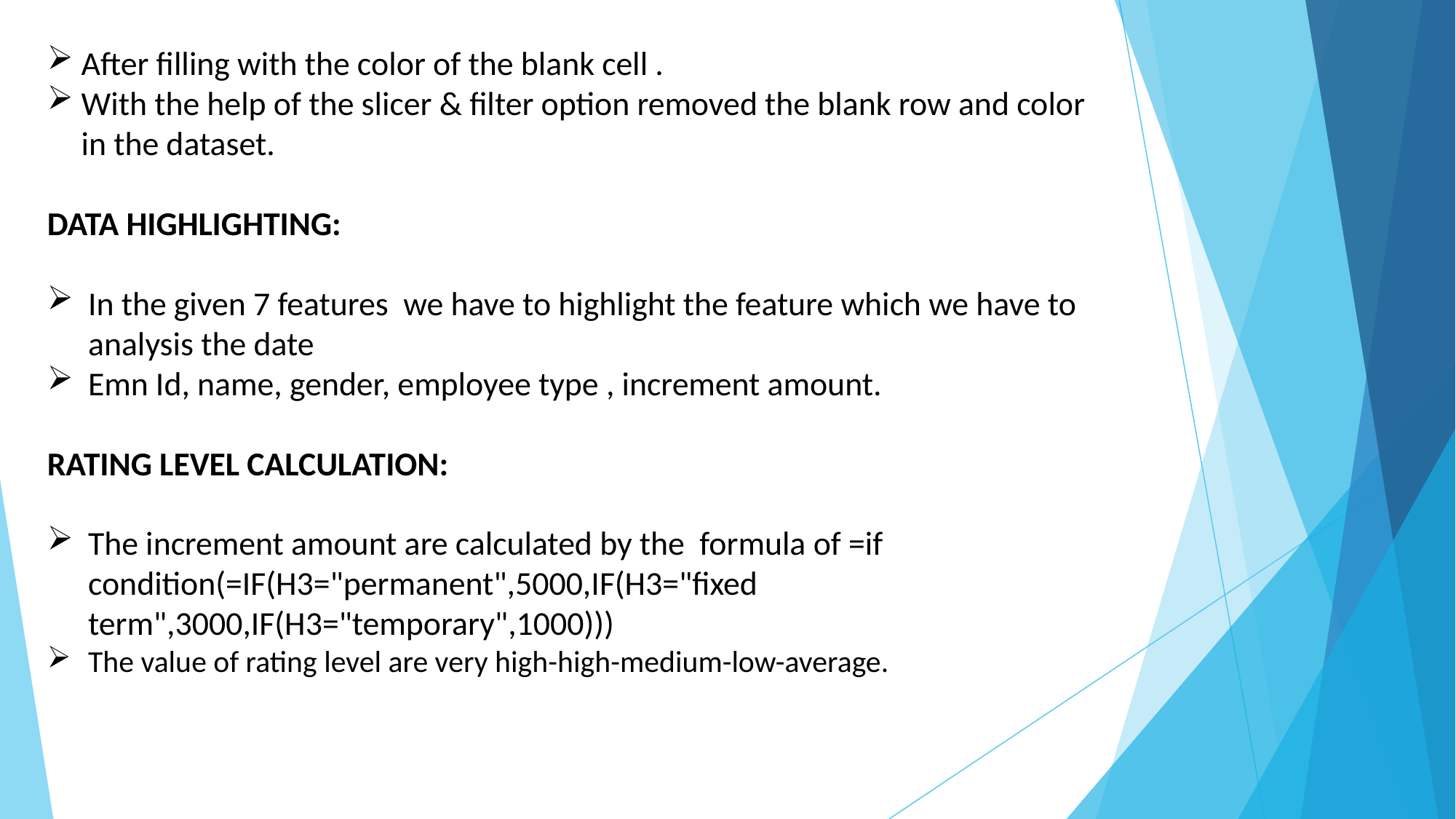

After filling with the color of the blank cell .
With the help of the slicer & filter option removed the blank row and color in the dataset.

DATA HIGHLIGHTING:

In the given 7 features  we have to highlight the feature which we have to analysis the date
Emn Id, name, gender, employee type , increment amount.

RATING LEVEL CALCULATION:

The increment amount are calculated by the  formula of =if condition(=IF(H3="permanent",5000,IF(H3="fixed term",3000,IF(H3="temporary",1000)))
The value of rating level are very high-high-medium-low-average.